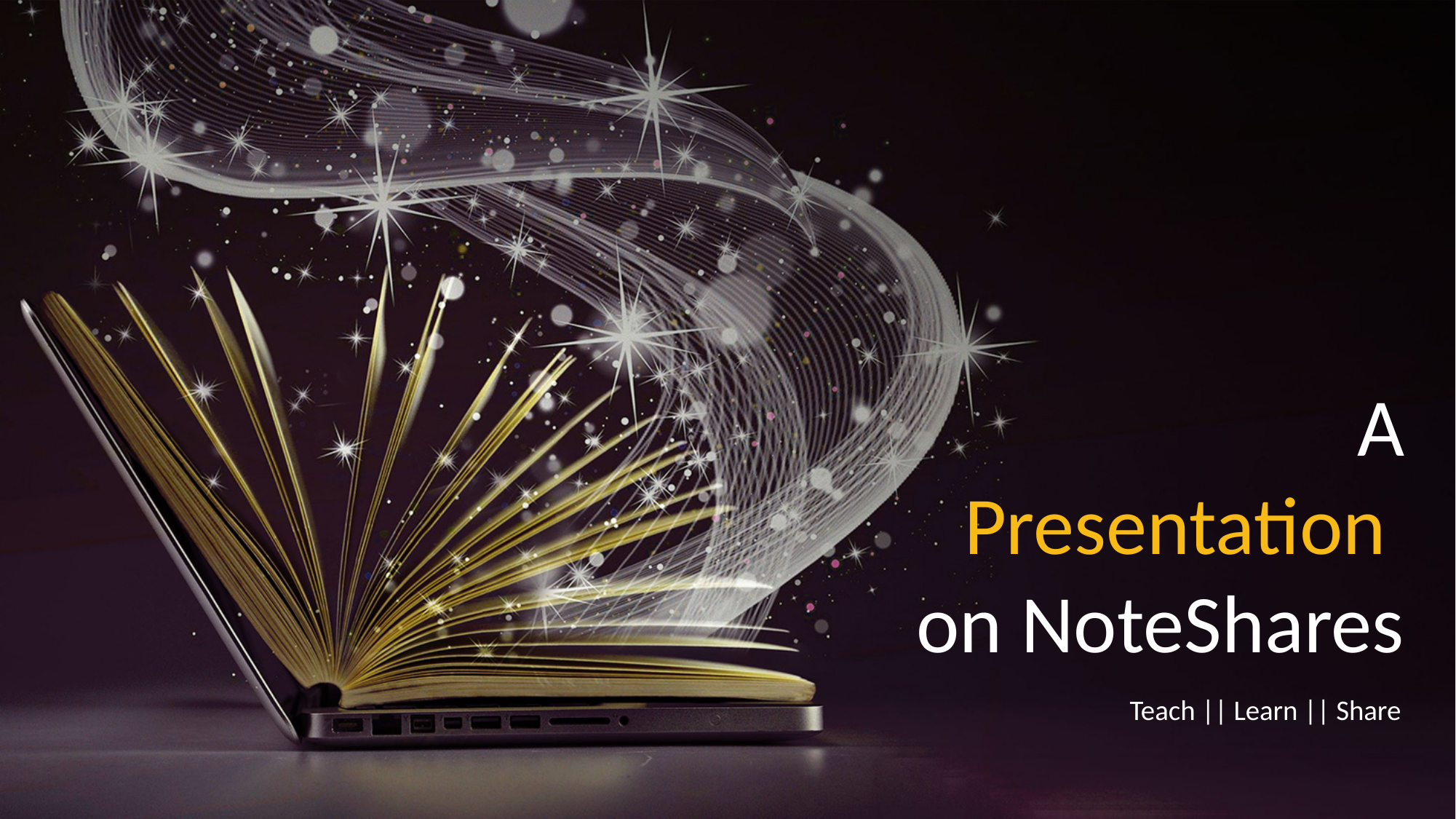

A
Presentation
on NoteShares
Teach || Learn || Share